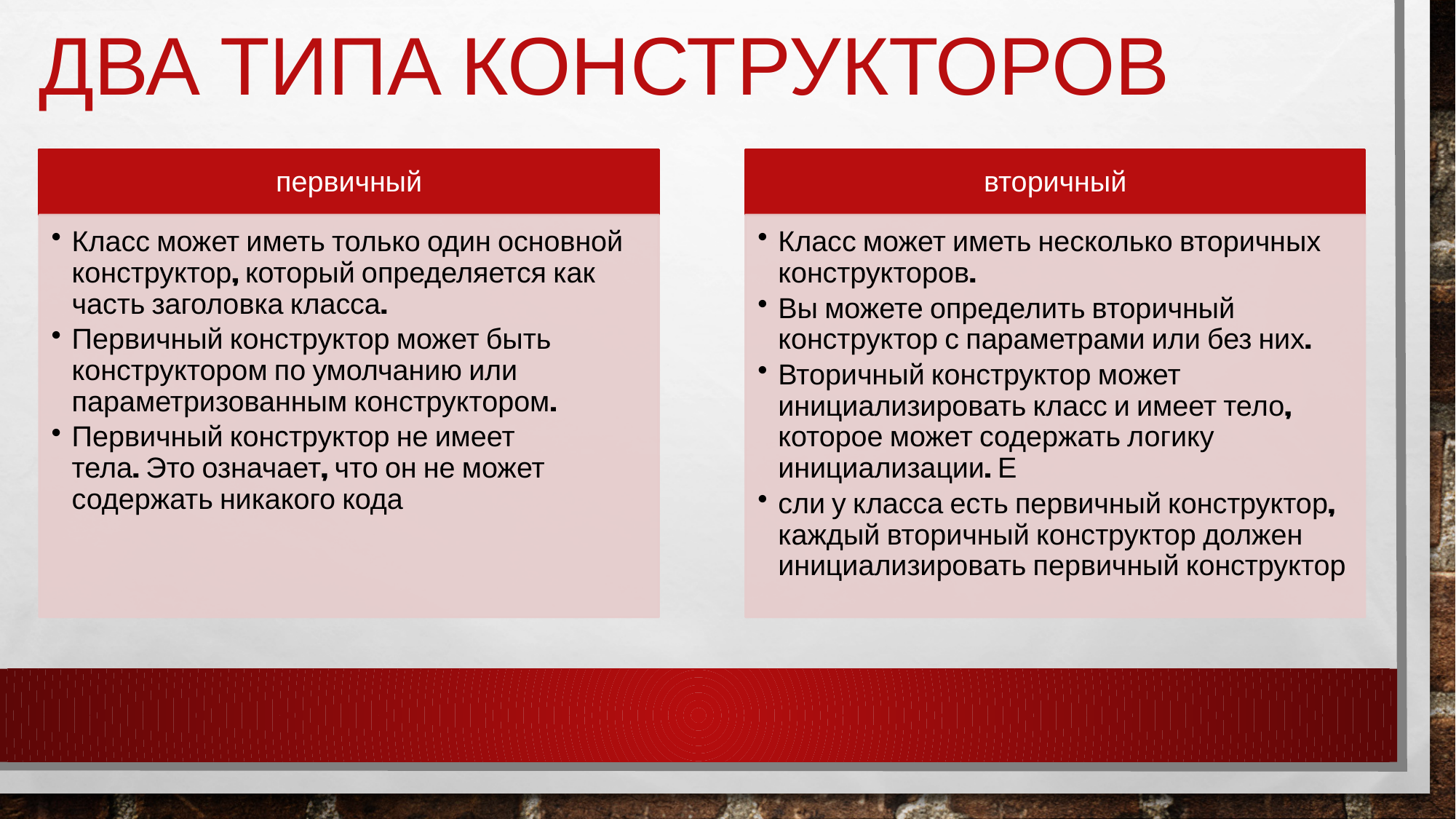

# Два типа конструкторов
первичный
Класс может иметь только один основной конструктор, который определяется как часть заголовка класса.
Первичный конструктор может быть конструктором по умолчанию или параметризованным конструктором.
Первичный конструктор не имеет тела. Это означает, что он не может содержать никакого кода
вторичный
Класс может иметь несколько вторичных конструкторов.
Вы можете определить вторичный конструктор с параметрами или без них.
Вторичный конструктор может инициализировать класс и имеет тело, которое может содержать логику инициализации. Е
сли у класса есть первичный конструктор, каждый вторичный конструктор должен инициализировать первичный конструктор